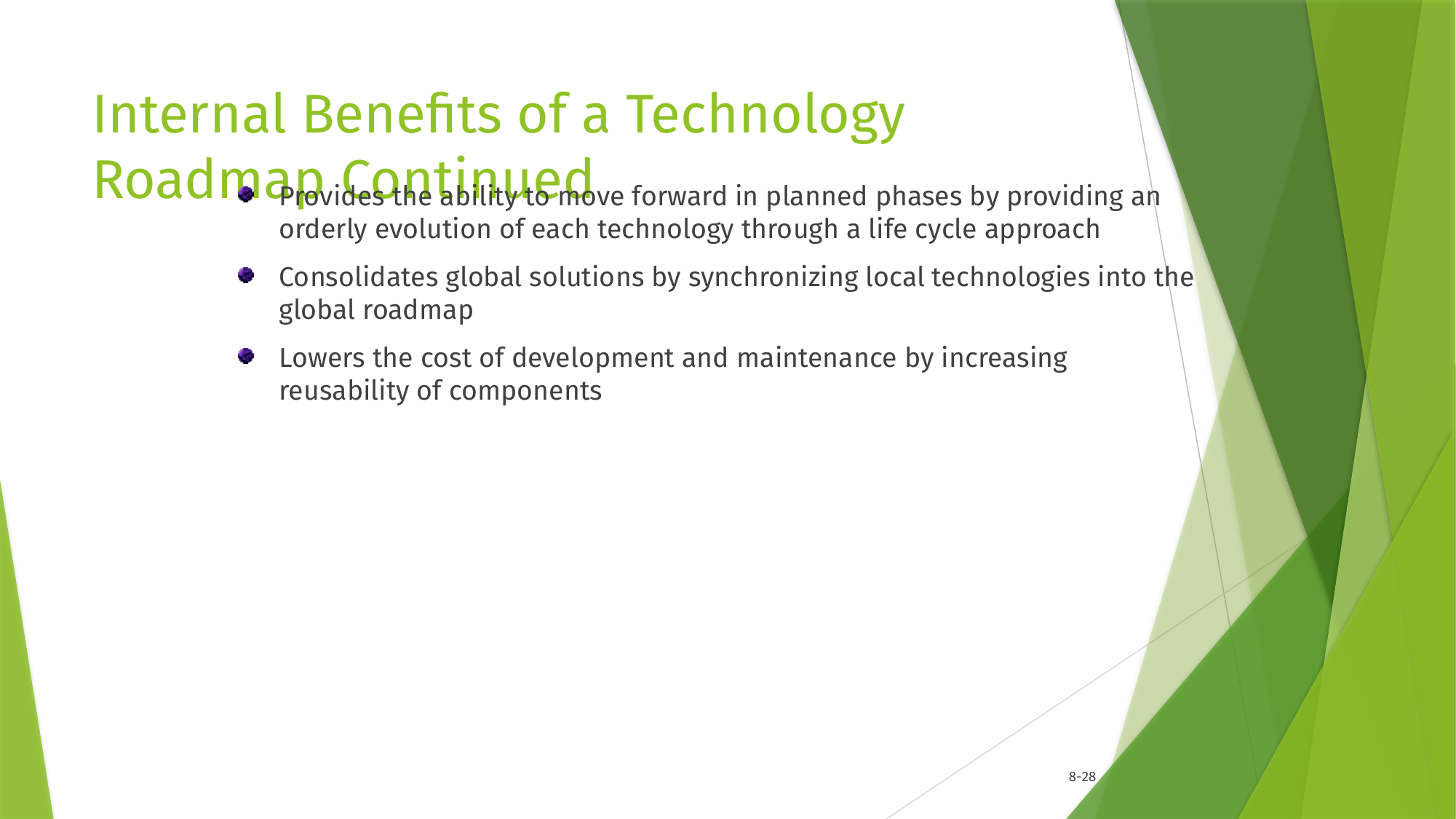

# Internal Benefits of a Technology Roadmap Continued
Provides the ability to move forward in planned phases by providing an orderly evolution of each technology through a life cycle approach
Consolidates global solutions by synchronizing local technologies into the global roadmap
Lowers the cost of development and maintenance by increasing reusability of components
				8-28